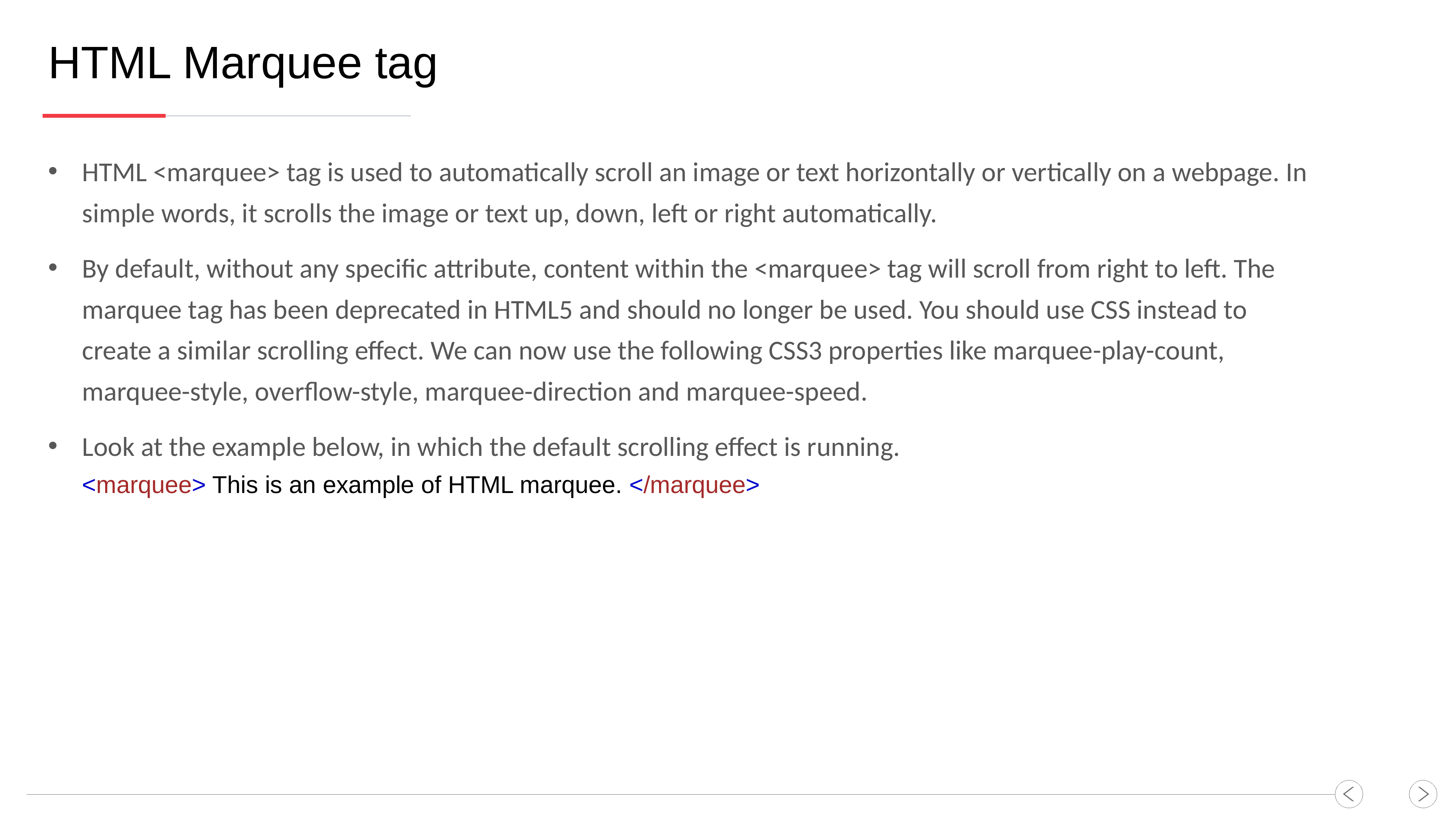

HTML Marquee tag
HTML <marquee> tag is used to automatically scroll an image or text horizontally or vertically on a webpage. In simple words, it scrolls the image or text up, down, left or right automatically.
By default, without any specific attribute, content within the <marquee> tag will scroll from right to left. The marquee tag has been deprecated in HTML5 and should no longer be used. You should use CSS instead to create a similar scrolling effect. We can now use the following CSS3 properties like marquee-play-count, marquee-style, overflow-style, marquee-direction and marquee-speed.
Look at the example below, in which the default scrolling effect is running.
<marquee> This is an example of HTML marquee. </marquee>